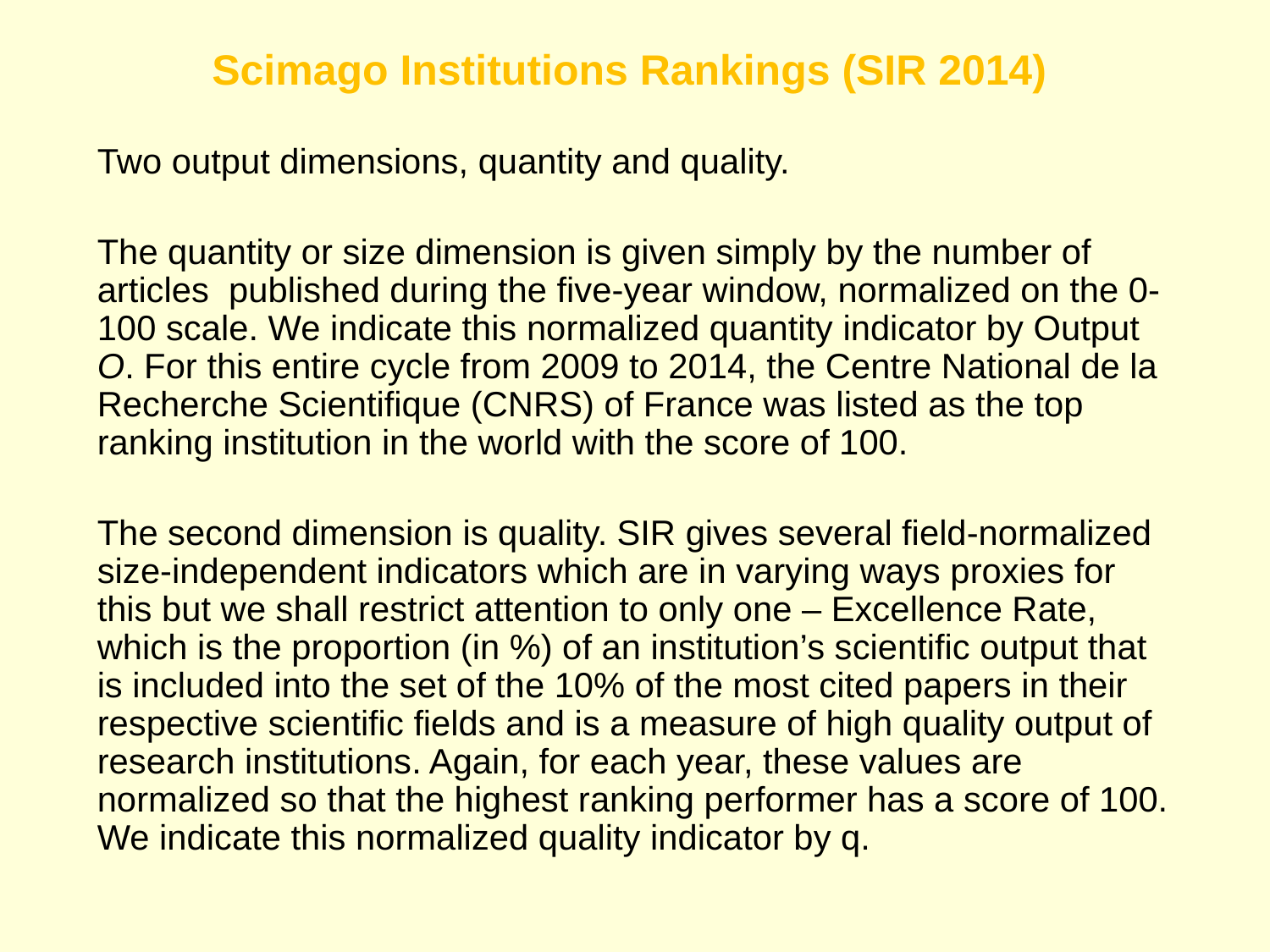

Scimago Institutions Rankings (SIR 2014)
Two output dimensions, quantity and quality.

The quantity or size dimension is given simply by the number of articles  published during the five-year window, normalized on the 0-100 scale. We indicate this normalized quantity indicator by Output  O. For this entire cycle from 2009 to 2014, the Centre National de la Recherche Scientifique (CNRS) of France was listed as the top ranking institution in the world with the score of 100.

The second dimension is quality. SIR gives several field-normalized size-independent indicators which are in varying ways proxies for this but we shall restrict attention to only one – Excellence Rate, which is the proportion (in %) of an institution’s scientific output that is included into the set of the 10% of the most cited papers in their respective scientific fields and is a measure of high quality output of research institutions. Again, for each year, these values are normalized so that the highest ranking performer has a score of 100. We indicate this normalized quality indicator by q.